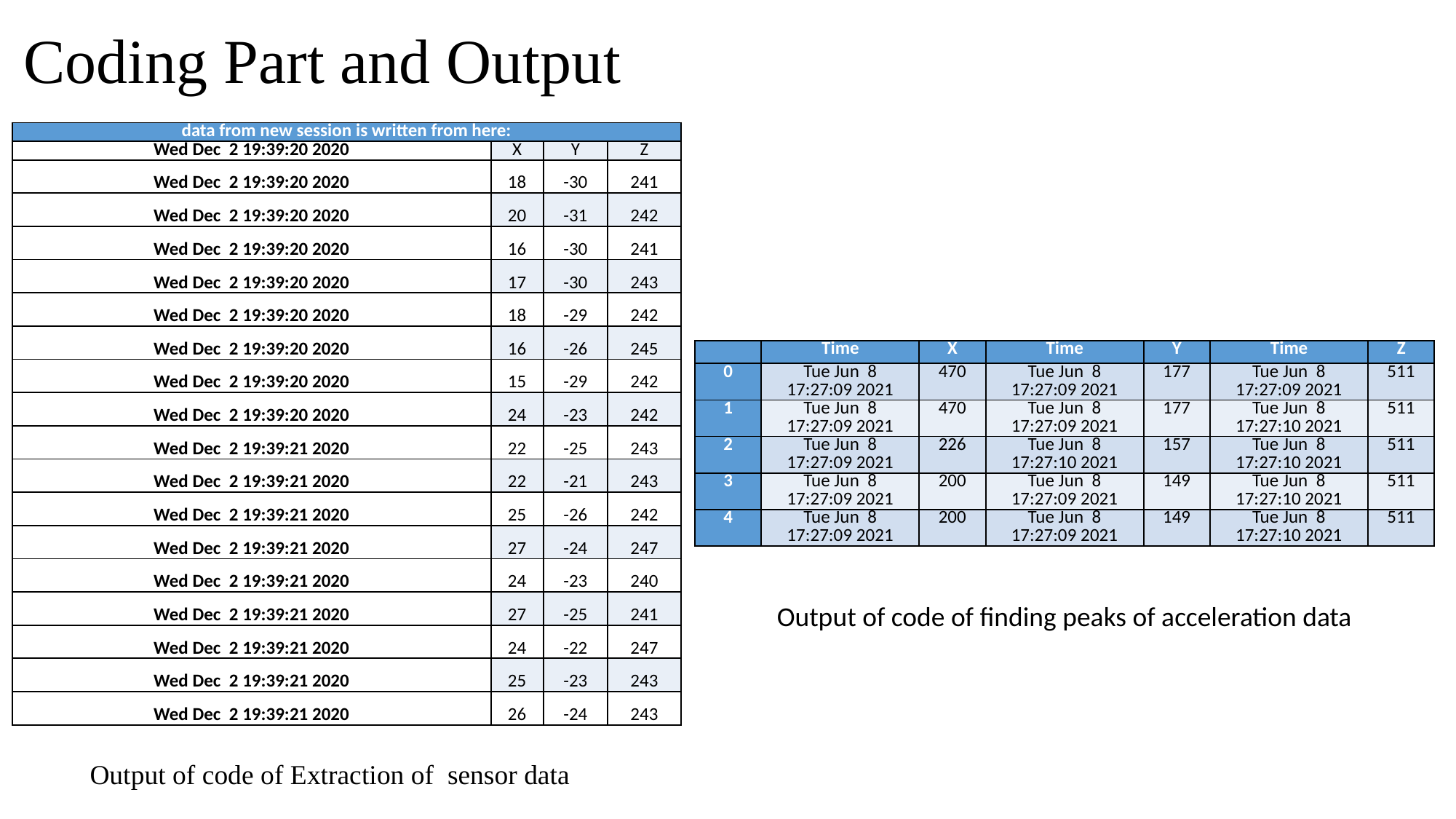

# Coding Part and Output
| data from new session is written from here: |  |  |  |
| --- | --- | --- | --- |
| Wed Dec 2 19:39:20 2020 | X | Y | Z |
| Wed Dec 2 19:39:20 2020 | 18 | -30 | 241 |
| Wed Dec 2 19:39:20 2020 | 20 | -31 | 242 |
| Wed Dec 2 19:39:20 2020 | 16 | -30 | 241 |
| Wed Dec 2 19:39:20 2020 | 17 | -30 | 243 |
| Wed Dec 2 19:39:20 2020 | 18 | -29 | 242 |
| Wed Dec 2 19:39:20 2020 | 16 | -26 | 245 |
| Wed Dec 2 19:39:20 2020 | 15 | -29 | 242 |
| Wed Dec 2 19:39:20 2020 | 24 | -23 | 242 |
| Wed Dec 2 19:39:21 2020 | 22 | -25 | 243 |
| Wed Dec 2 19:39:21 2020 | 22 | -21 | 243 |
| Wed Dec 2 19:39:21 2020 | 25 | -26 | 242 |
| Wed Dec 2 19:39:21 2020 | 27 | -24 | 247 |
| Wed Dec 2 19:39:21 2020 | 24 | -23 | 240 |
| Wed Dec 2 19:39:21 2020 | 27 | -25 | 241 |
| Wed Dec 2 19:39:21 2020 | 24 | -22 | 247 |
| Wed Dec 2 19:39:21 2020 | 25 | -23 | 243 |
| Wed Dec 2 19:39:21 2020 | 26 | -24 | 243 |
|  | Time | X | Time | Y | Time | Z |
| --- | --- | --- | --- | --- | --- | --- |
| 0 | Tue Jun 8 17:27:09 2021 | 470 | Tue Jun 8 17:27:09 2021 | 177 | Tue Jun 8 17:27:09 2021 | 511 |
| 1 | Tue Jun 8 17:27:09 2021 | 470 | Tue Jun 8 17:27:09 2021 | 177 | Tue Jun 8 17:27:10 2021 | 511 |
| 2 | Tue Jun 8 17:27:09 2021 | 226 | Tue Jun 8 17:27:10 2021 | 157 | Tue Jun 8 17:27:10 2021 | 511 |
| 3 | Tue Jun 8 17:27:09 2021 | 200 | Tue Jun 8 17:27:09 2021 | 149 | Tue Jun 8 17:27:10 2021 | 511 |
| 4 | Tue Jun 8 17:27:09 2021 | 200 | Tue Jun 8 17:27:09 2021 | 149 | Tue Jun 8 17:27:10 2021 | 511 |
Output of code of finding peaks of acceleration data
Output of code of Extraction of  sensor data